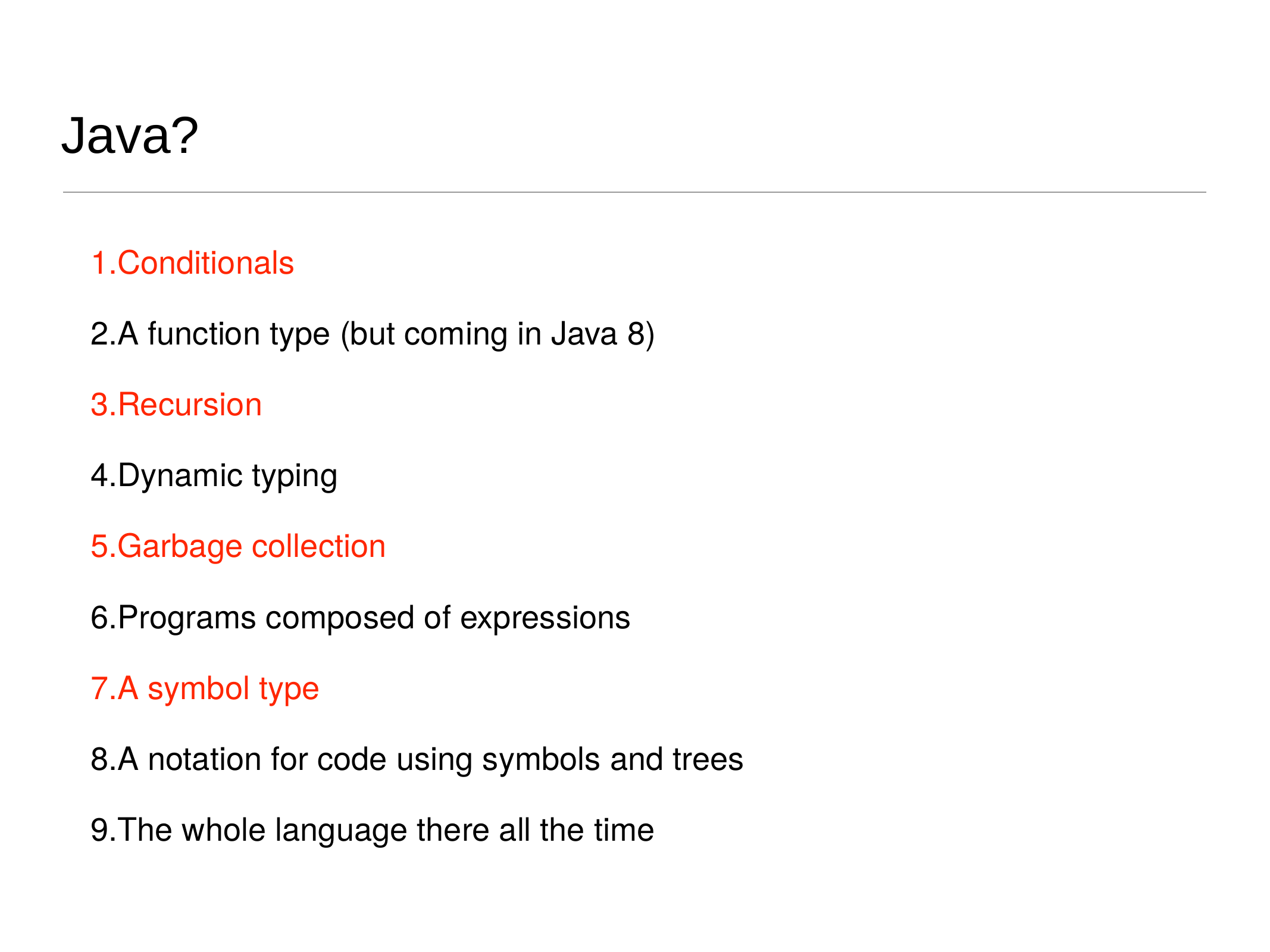

# Java?
Conditionals
A function type (but coming in Java 8)
Recursion
Dynamic typing
Garbage collection
Programs composed of expressions
A symbol type
A notation for code using symbols and trees
The whole language there all the time
18